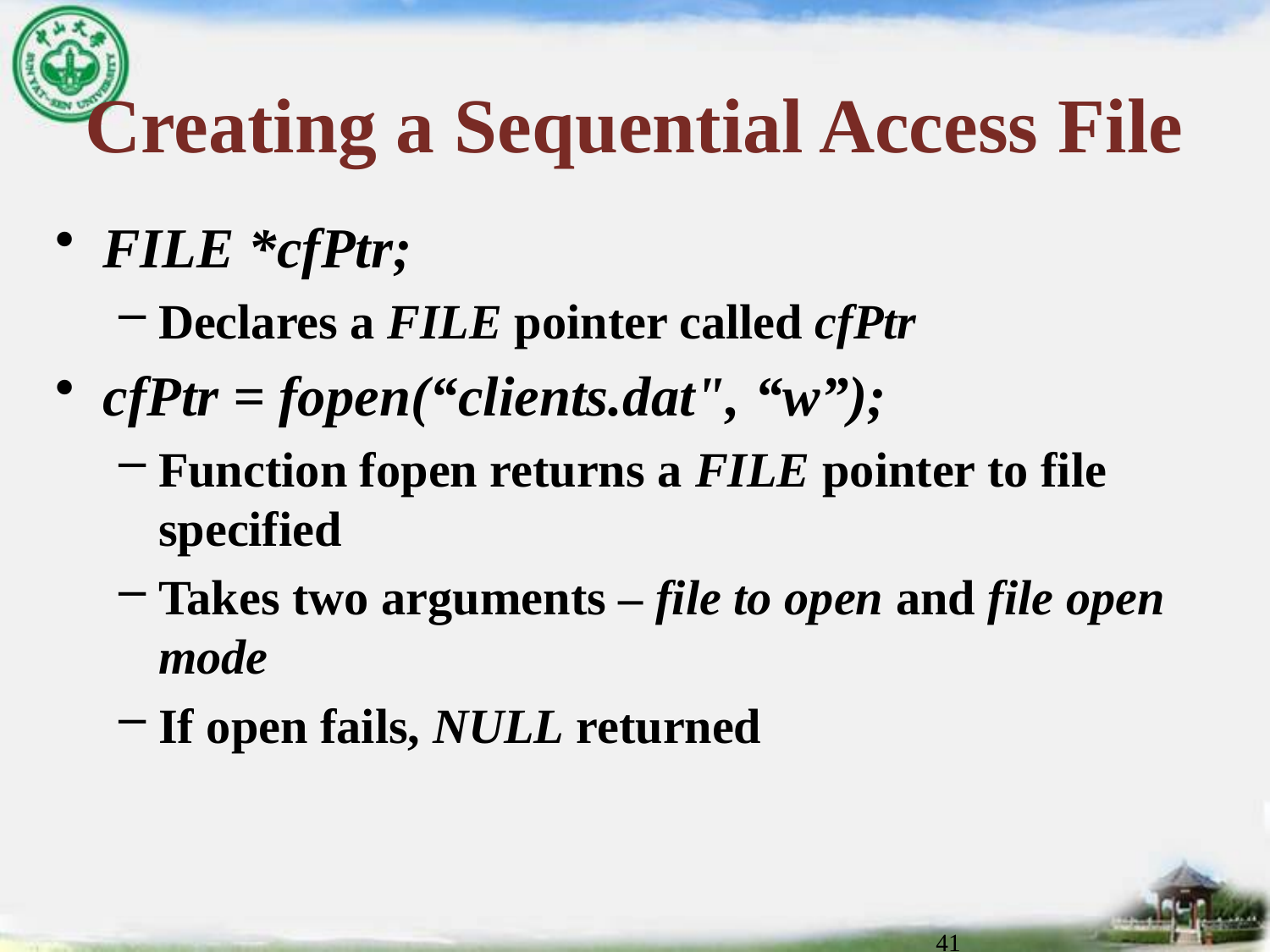

# Creating a Sequential Access File
FILE *cfPtr;
Declares a FILE pointer called cfPtr
cfPtr = fopen(“clients.dat", “w”);
Function fopen returns a FILE pointer to file specified
Takes two arguments – file to open and file open mode
If open fails, NULL returned
41